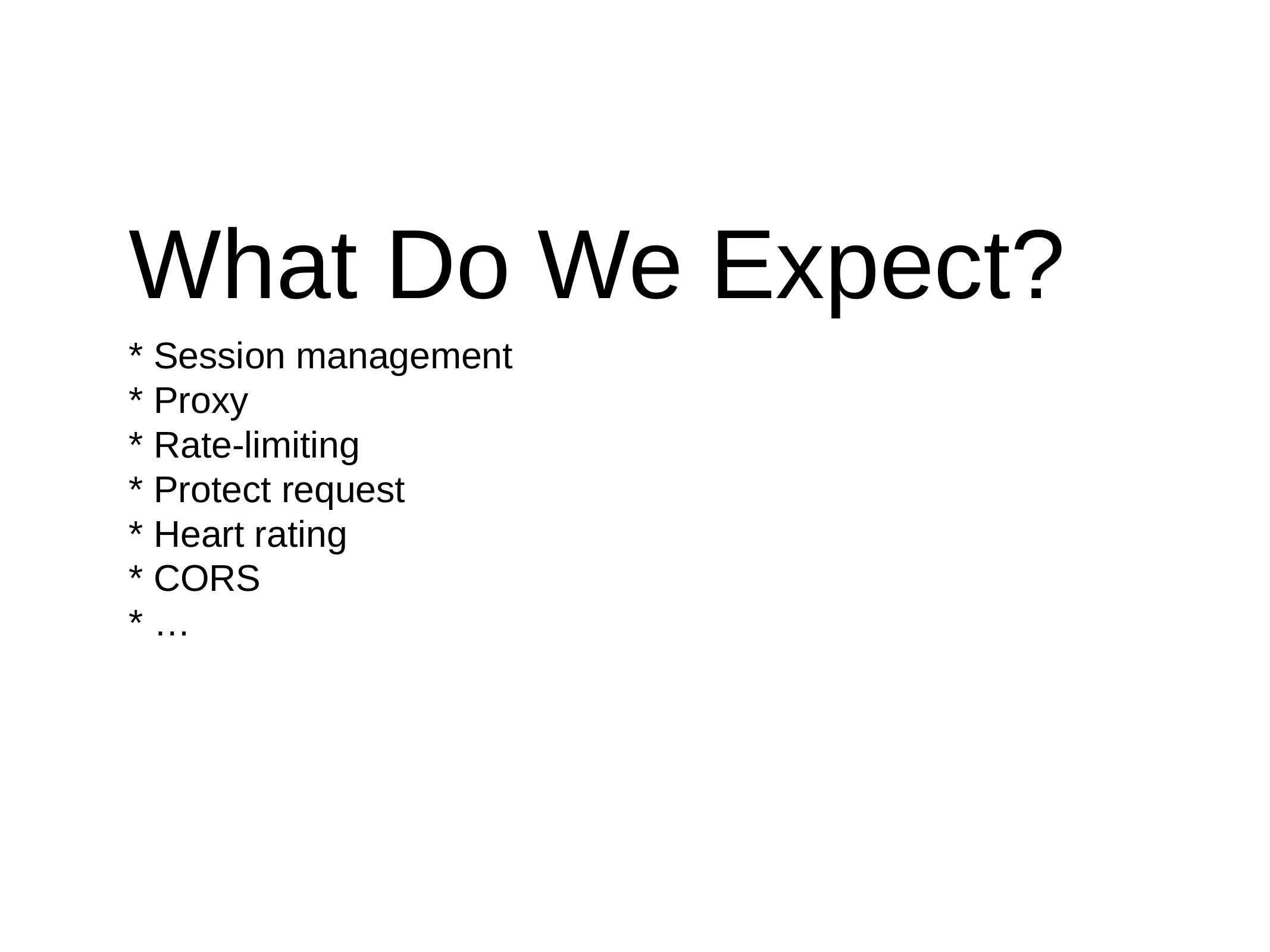

What Do We Expect?
* Session management
* Proxy
* Rate-limiting
* Protect request
* Heart rating
* CORS
* …